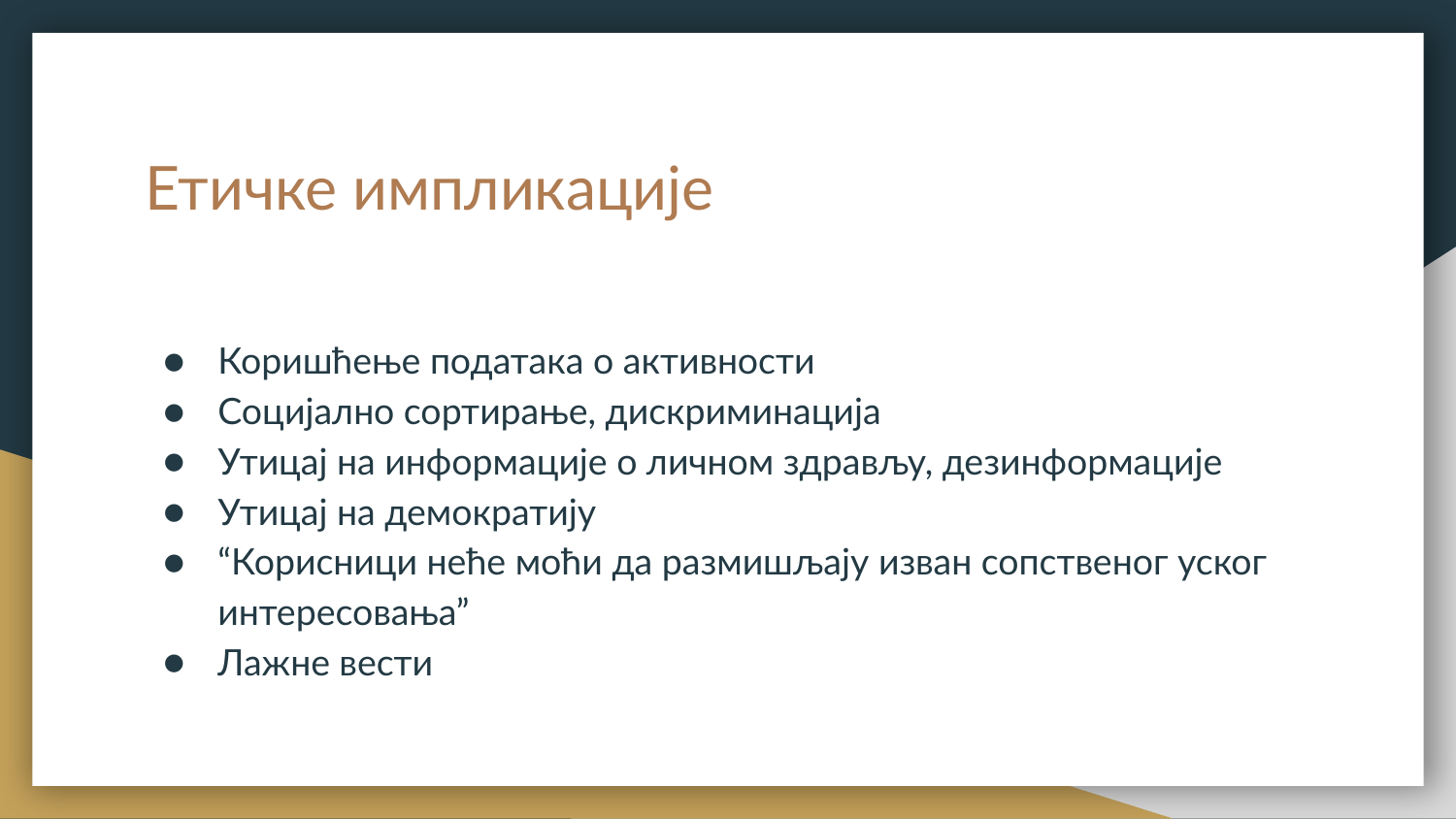

# Етичке импликације
Коришћење података о активности
Социјално сортирање, дискриминација
Утицај на информације о личном здрављу, дезинформације
Утицај на демократију
“Корисници неће моћи да размишљају изван сопственог уског интересовања”
Лажне вести